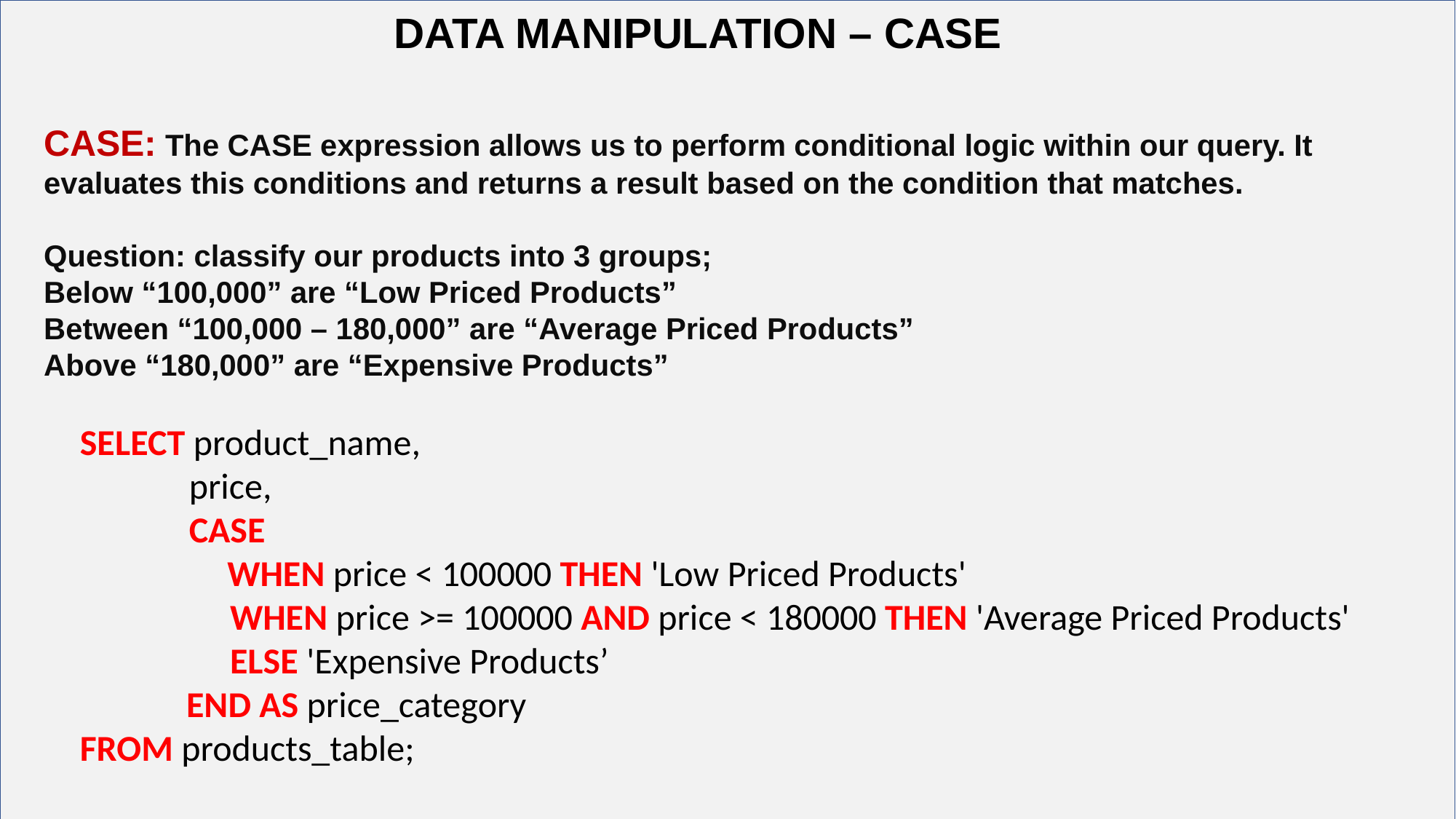

DATA MANIPULATION – CASE
# Your best quote that reflects your approach… “It’s one small step for man, one giant leap for mankind.”
CASE: The CASE expression allows us to perform conditional logic within our query. It evaluates this conditions and returns a result based on the condition that matches.

Question: classify our products into 3 groups;
Below “100,000” are “Low Priced Products”
Between “100,000 – 180,000” are “Average Priced Products”
Above “180,000” are “Expensive Products”
SELECT product_name,
	price,
  	CASE
                  WHEN price < 100000 THEN 'Low Priced Products'
  	     WHEN price >= 100000 AND price < 180000 THEN 'Average Priced Products'
  	     ELSE 'Expensive Products’
             END AS price_category
FROM products_table;